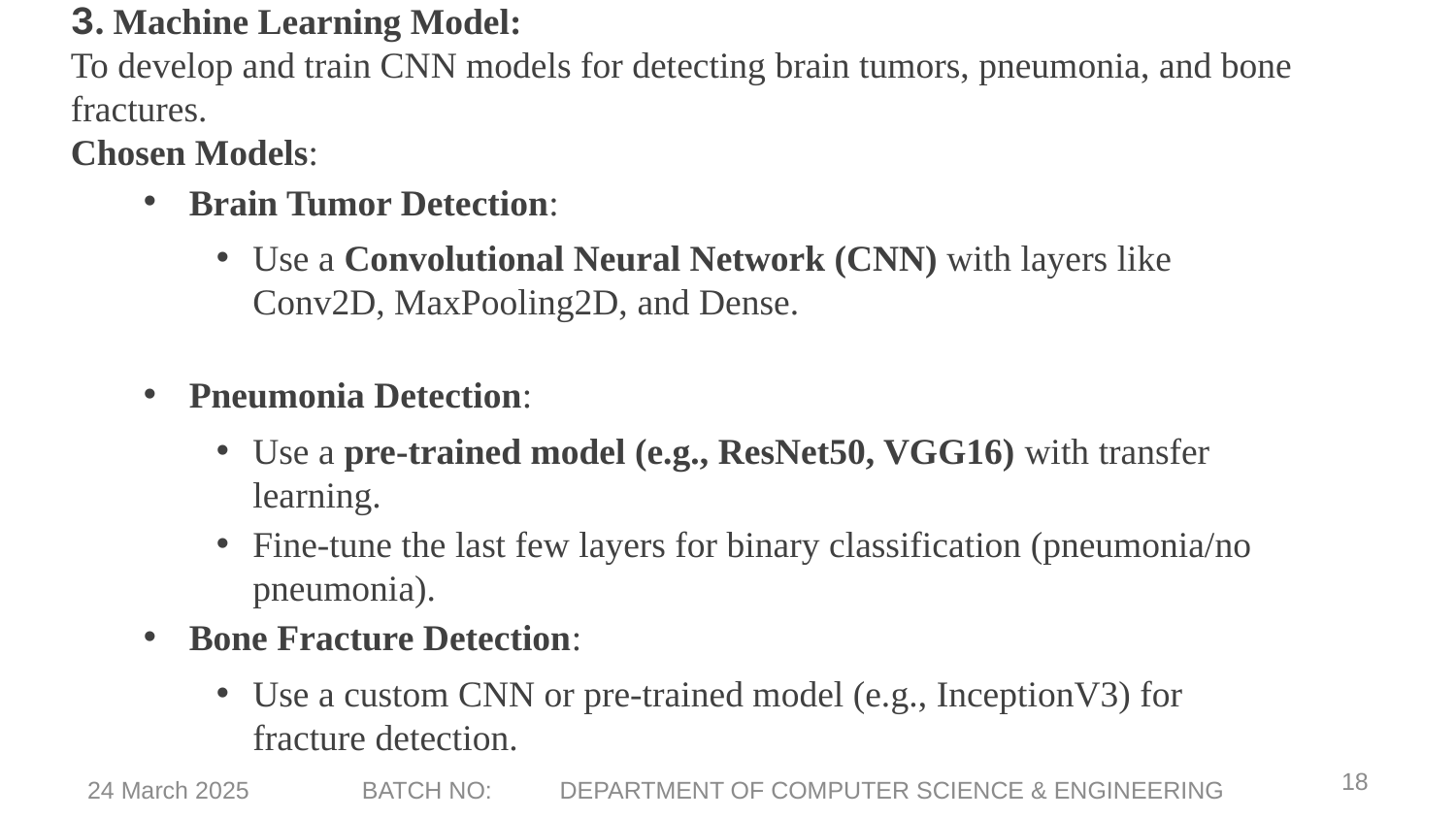

3. Machine Learning Model:
To develop and train CNN models for detecting brain tumors, pneumonia, and bone fractures.
Chosen Models:
Brain Tumor Detection:
Use a Convolutional Neural Network (CNN) with layers like Conv2D, MaxPooling2D, and Dense.

Pneumonia Detection:
Use a pre-trained model (e.g., ResNet50, VGG16) with transfer learning.
Fine-tune the last few layers for binary classification (pneumonia/no pneumonia).
Bone Fracture Detection:
Use a custom CNN or pre-trained model (e.g., InceptionV3) for fracture detection.
18
24 March 2025
BATCH NO:          DEPARTMENT OF COMPUTER SCIENCE & ENGINEERING